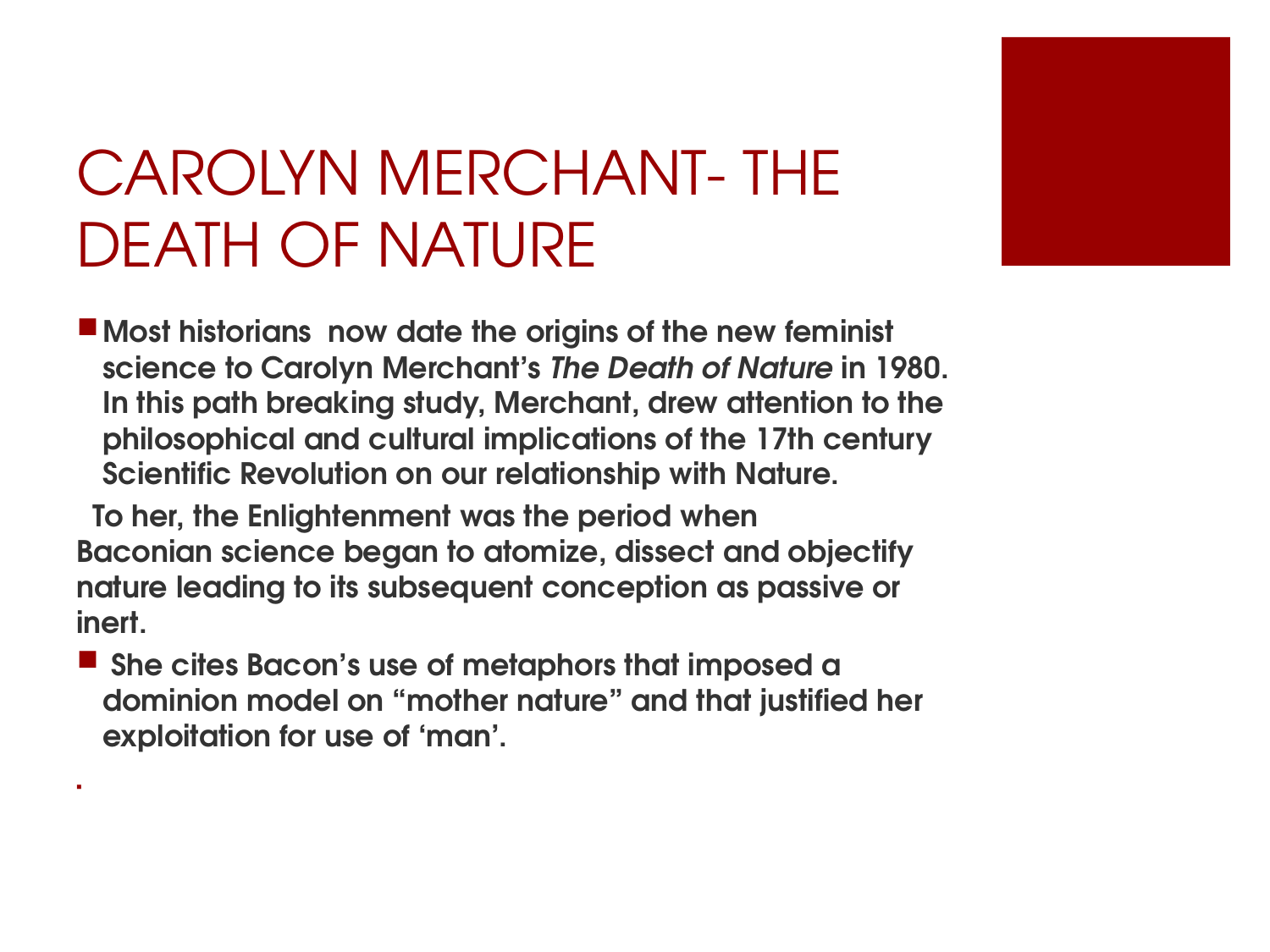

# CAROLYN MERCHANT- THE DEATH OF NATURE
Most historians  now date the origins of the new feminist science to Carolyn Merchant’s The Death of Nature in 1980. In this path breaking study, Merchant, drew attention to the philosophical and cultural implications of the 17th century Scientific Revolution on our relationship with Nature.
  To her, the Enlightenment was the period when         Baconian science began to atomize, dissect and objectify nature leading to its subsequent conception as passive or inert.
 She cites Bacon’s use of metaphors that imposed a dominion model on “mother nature” and that justified her exploitation for use of ‘man’.